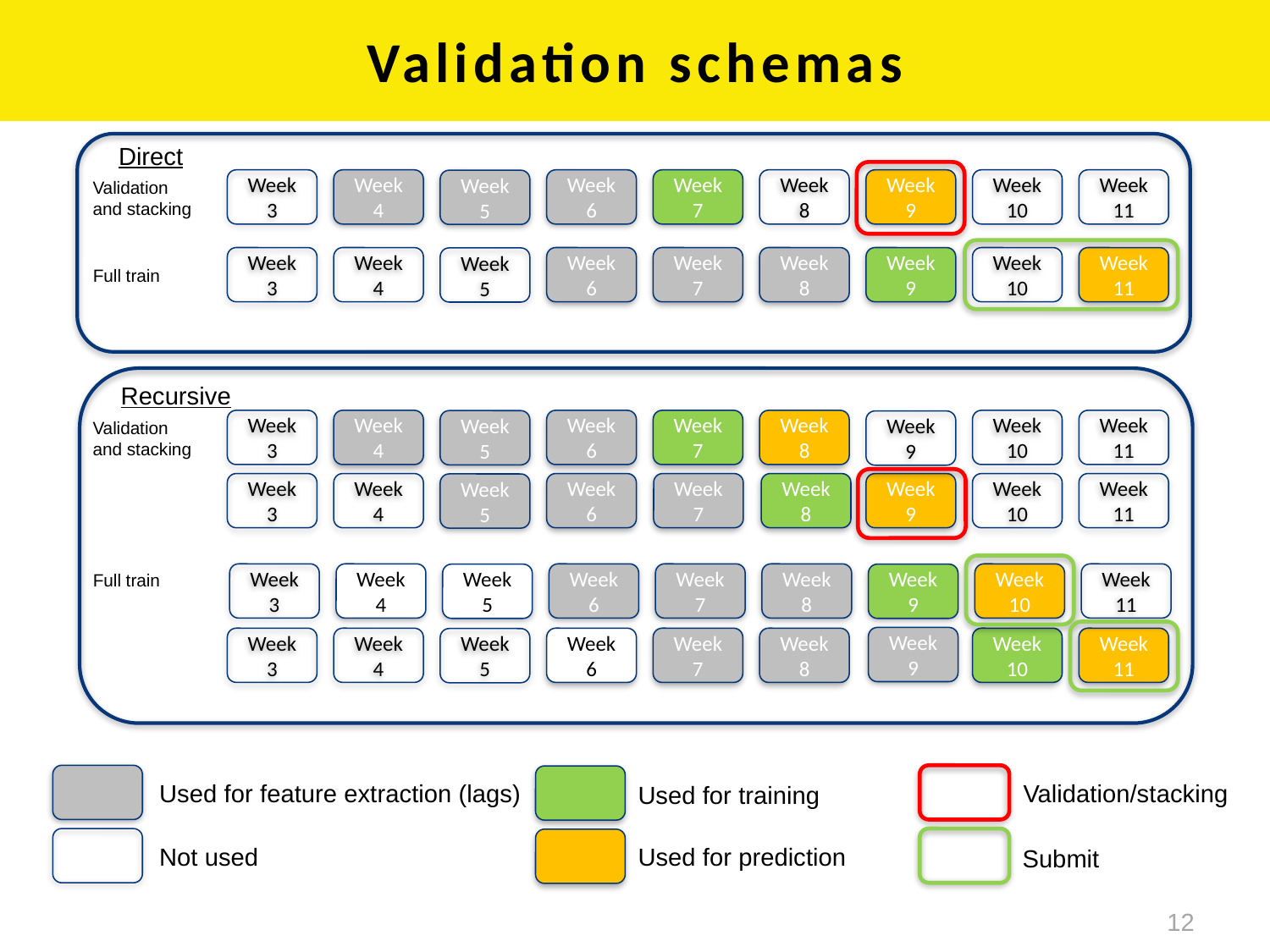

# Validation schemas

Direct

Week 3
Week 4
Week 6
Week 7
Week 8
Week 9
Week 10
Week 11
Validation
and stacking
Week 5

Week 3
Week 4
Week 6
Week 7
Week 8
Week 9
Week 10
Week 11
Week 5
Full train

Recursive
Week 3
Week 4
Week 6
Week 7
Week 8
Week 10
Week 11
Validation
and stacking
Week 5
Week 9

Week 3
Week 4
Week 6
Week 7
Week 8
Week 9
Week 10
Week 11
Week 5

Full train
Week 3
Week 4
Week 6
Week 7
Week 8
Week 10
Week 11
Week 5
Week 9

Week 9
Week 3
Week 4
Week 6
Week 7
Week 8
Week 10
Week 11
Week 5

Used for feature extraction (lags)
Validation/stacking
Used for training

Not used
Used for prediction
Submit
12